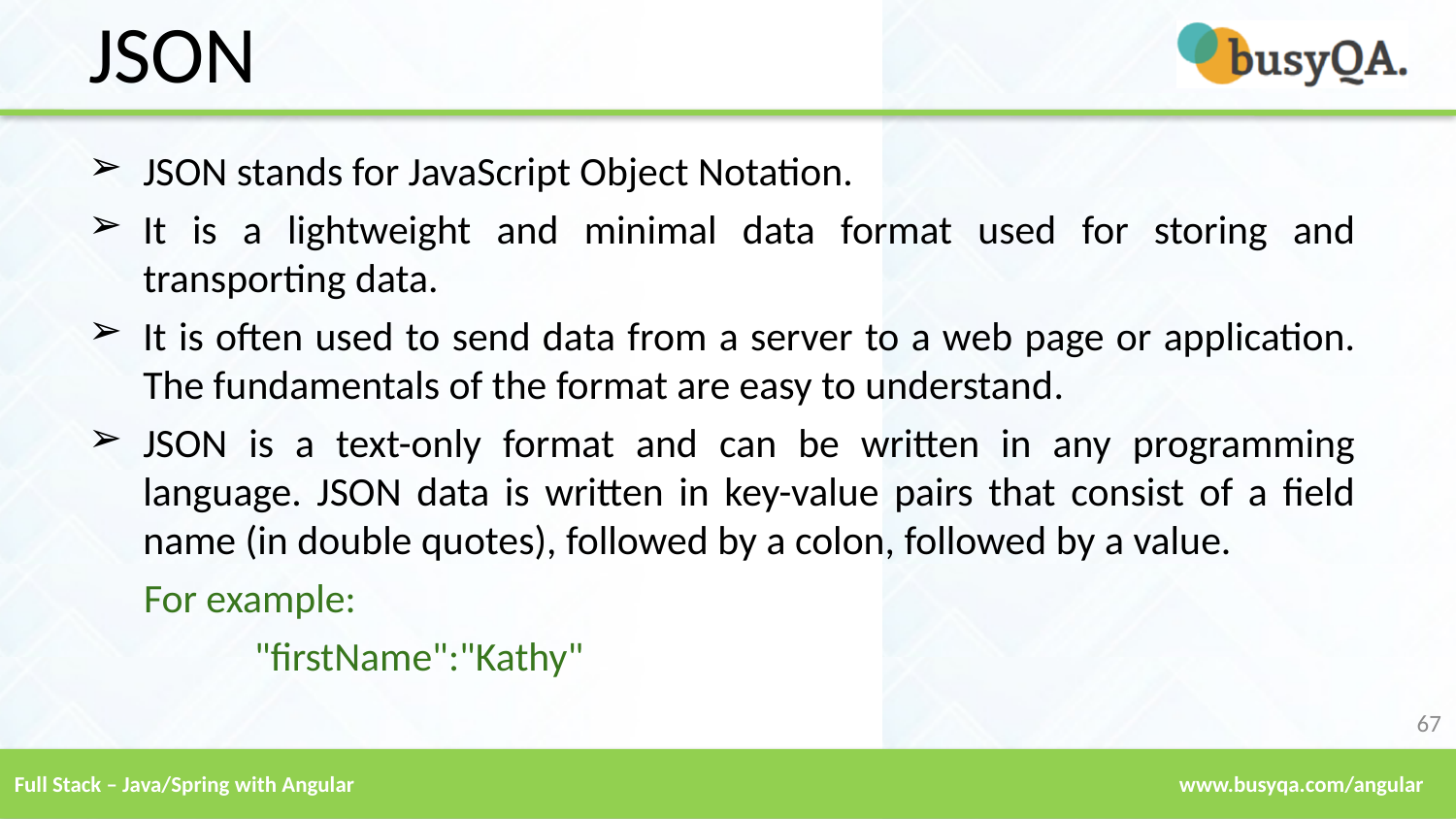

JSON
JSON stands for JavaScript Object Notation.
It is a lightweight and minimal data format used for storing and transporting data.
It is often used to send data from a server to a web page or application. The fundamentals of the format are easy to understand.
JSON is a text-only format and can be written in any programming language. JSON data is written in key-value pairs that consist of a field name (in double quotes), followed by a colon, followed by a value.
      For example:
                  "firstName":"Kathy"